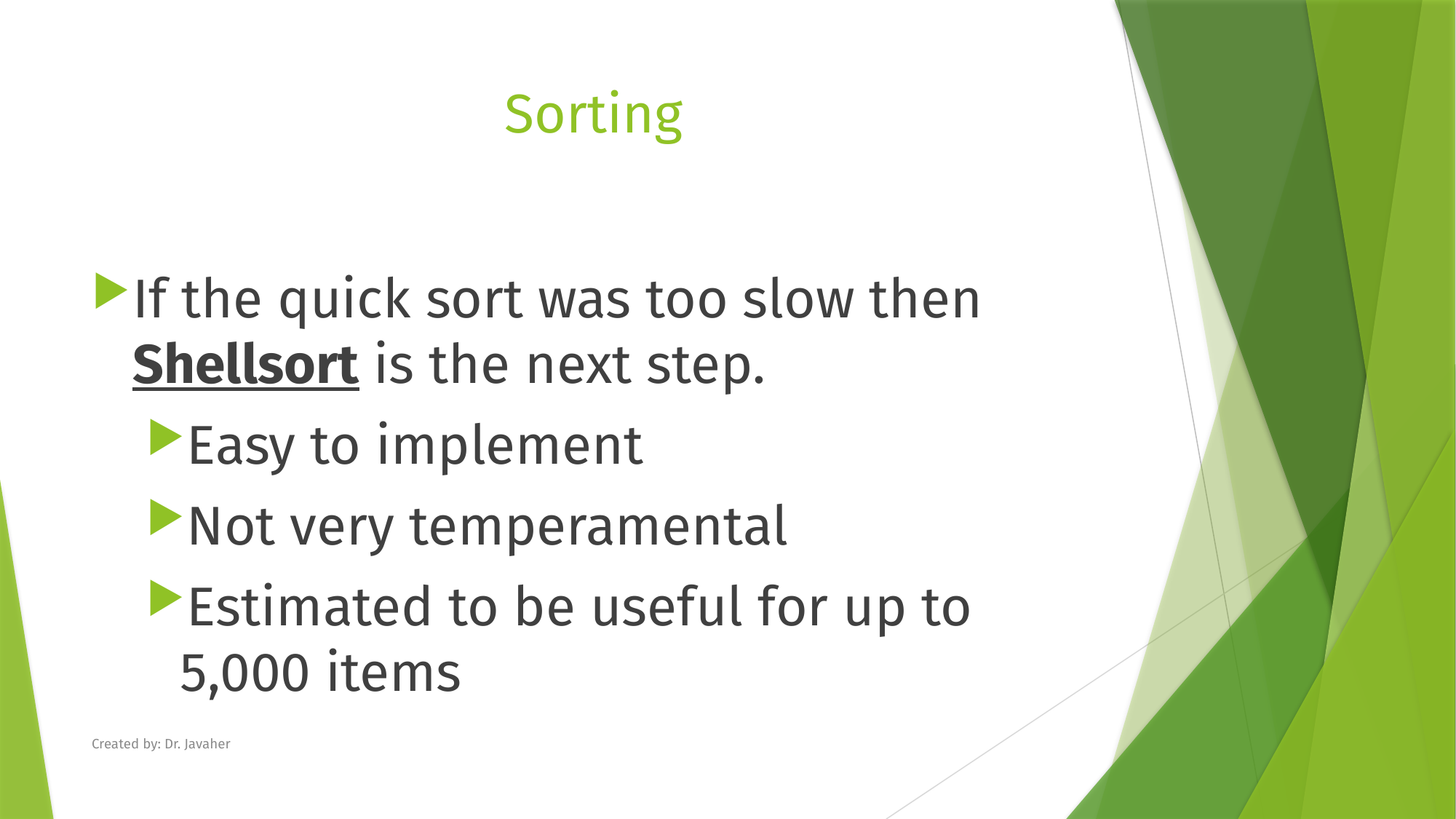

# Sorting
If the quick sort was too slow then Shellsort is the next step.
Easy to implement
Not very temperamental
Estimated to be useful for up to 5,000 items
Created by: Dr. Javaher